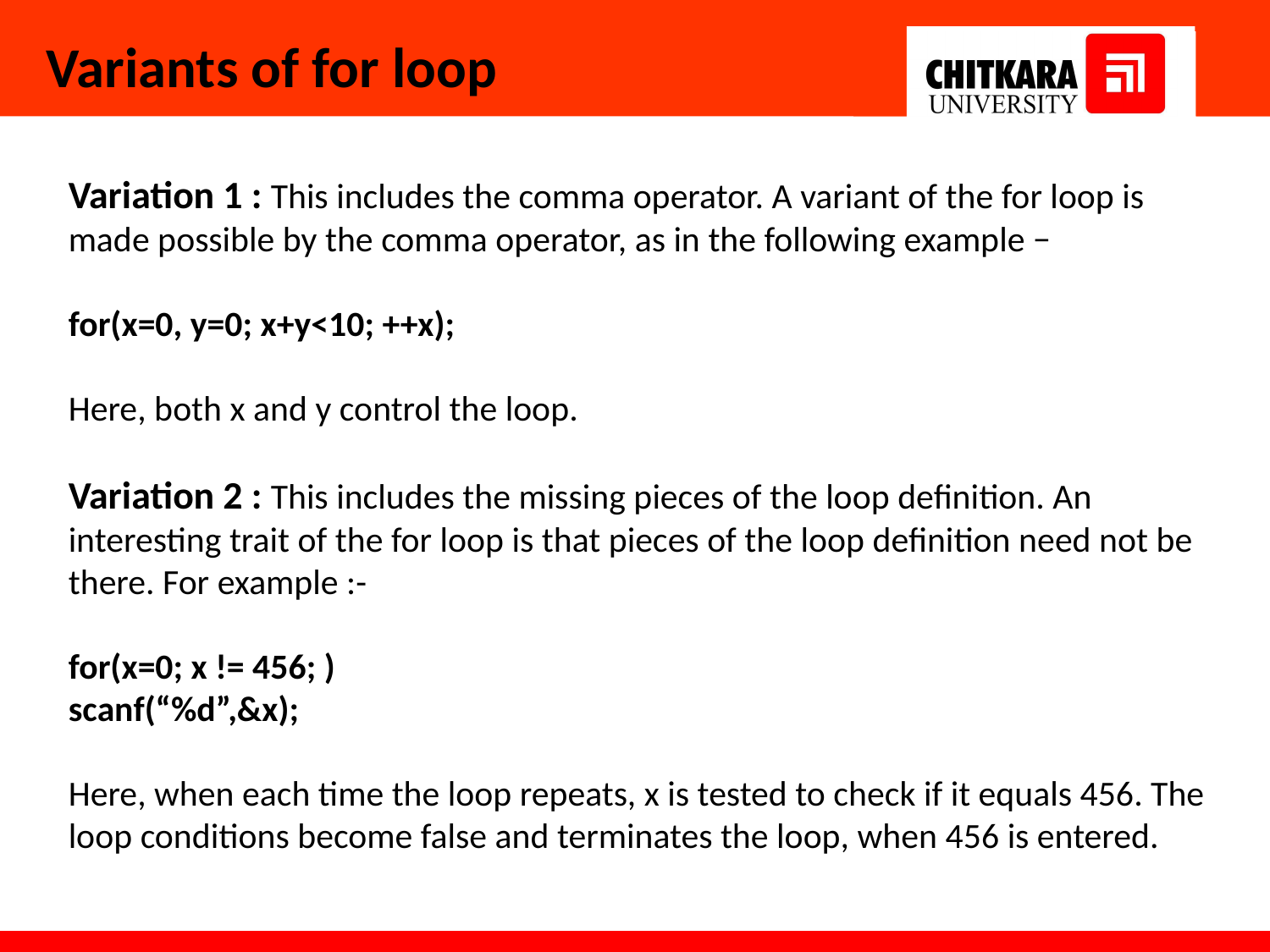

Variants of for loop
Variation 1 : This includes the comma operator. A variant of the for loop is made possible by the comma operator, as in the following example −

for(x=0, y=0; x+y<10; ++x);

Here, both x and y control the loop.

Variation 2 : This includes the missing pieces of the loop definition. An interesting trait of the for loop is that pieces of the loop definition need not be there. For example :-

for(x=0; x != 456; )
scanf(“%d”,&x);

Here, when each time the loop repeats, x is tested to check if it equals 456. The loop conditions become false and terminates the loop, when 456 is entered.